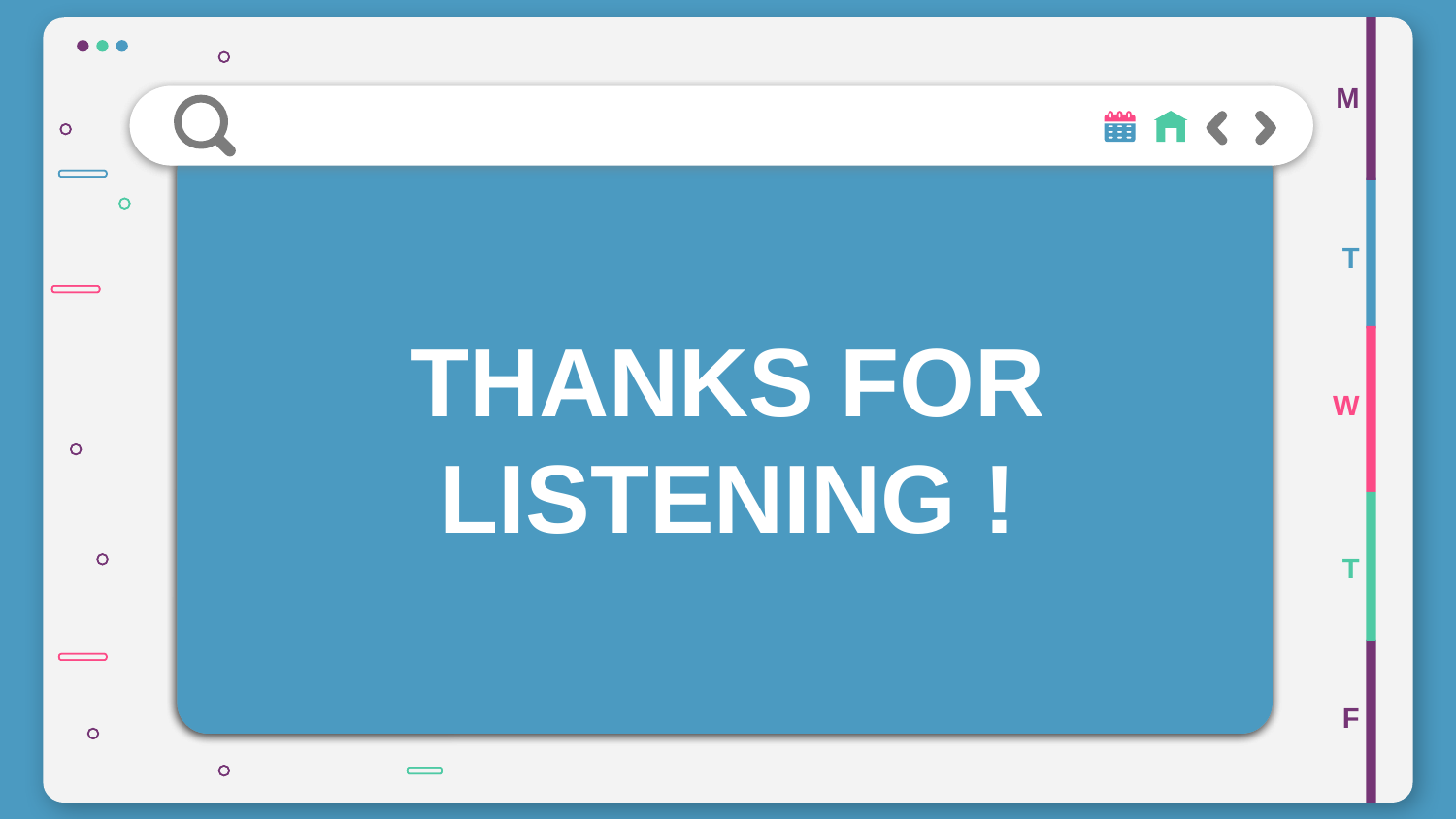

M

T

THANKS FOR LISTENING !
W

T

F